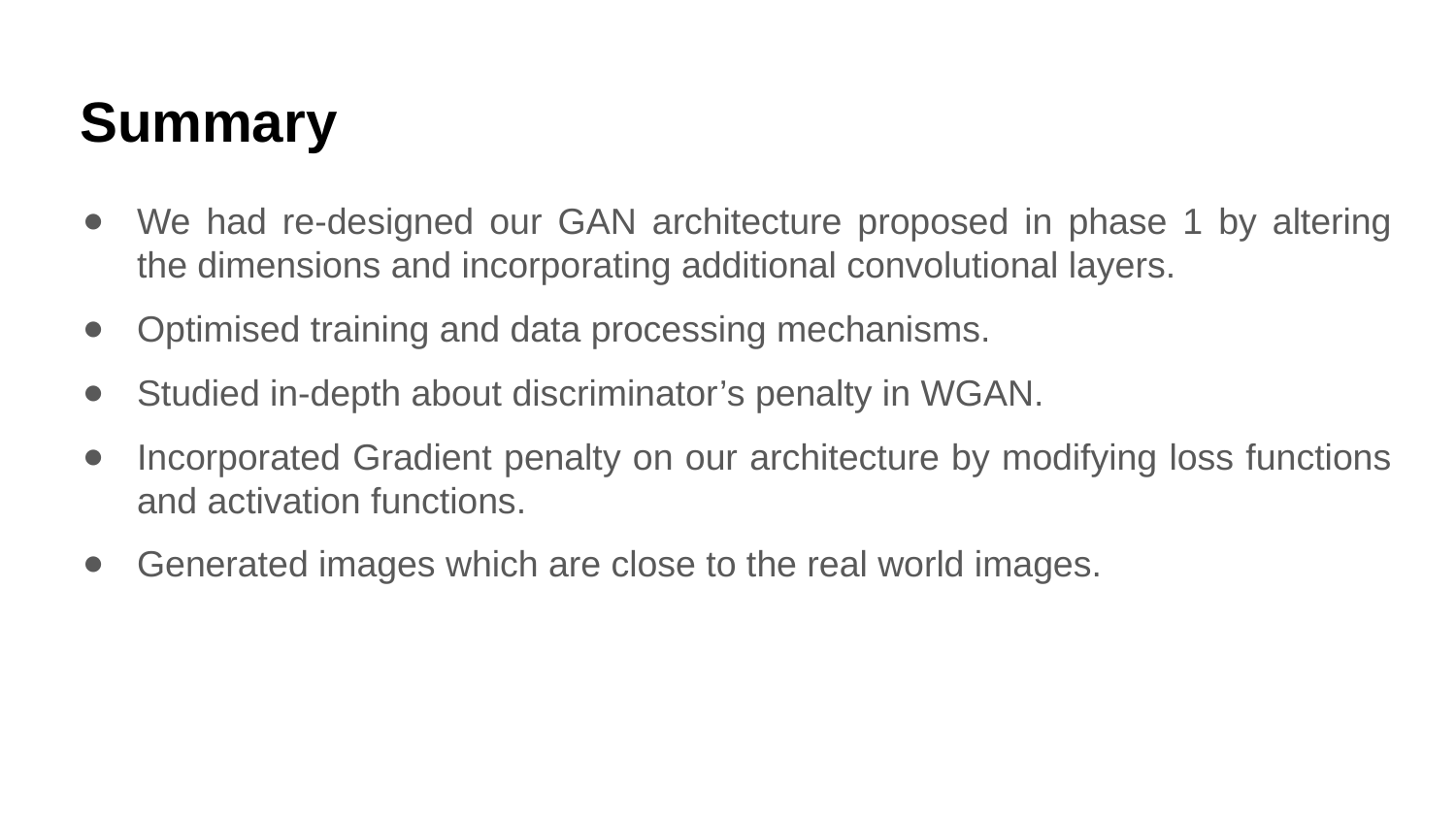

# Summary
We had re-designed our GAN architecture proposed in phase 1 by altering the dimensions and incorporating additional convolutional layers.
Optimised training and data processing mechanisms.
Studied in-depth about discriminator’s penalty in WGAN.
Incorporated Gradient penalty on our architecture by modifying loss functions and activation functions.
Generated images which are close to the real world images.